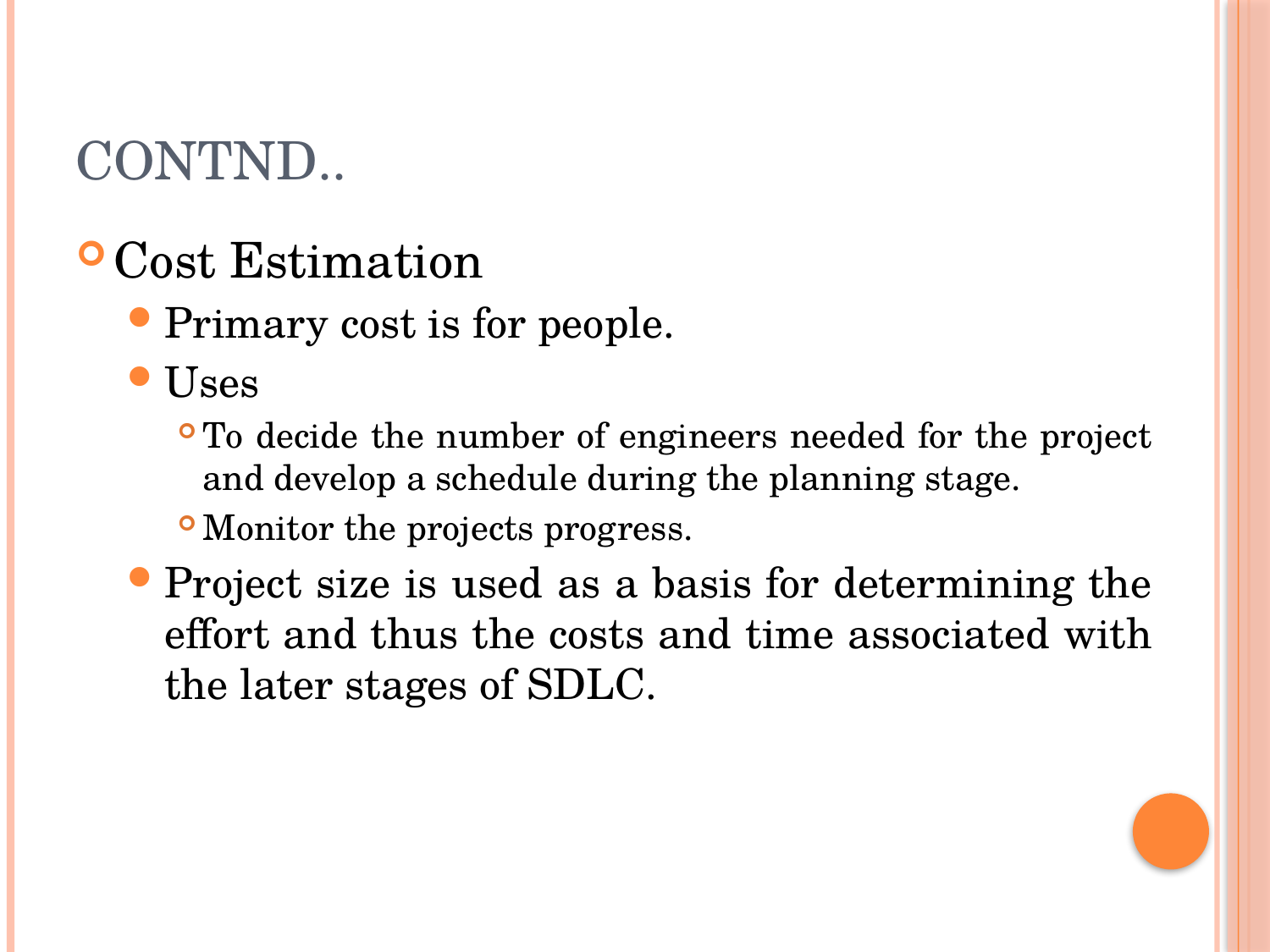

# Contnd..
Cost Estimation
Primary cost is for people.
Uses
To decide the number of engineers needed for the project and develop a schedule during the planning stage.
Monitor the projects progress.
Project size is used as a basis for determining the effort and thus the costs and time associated with the later stages of SDLC.